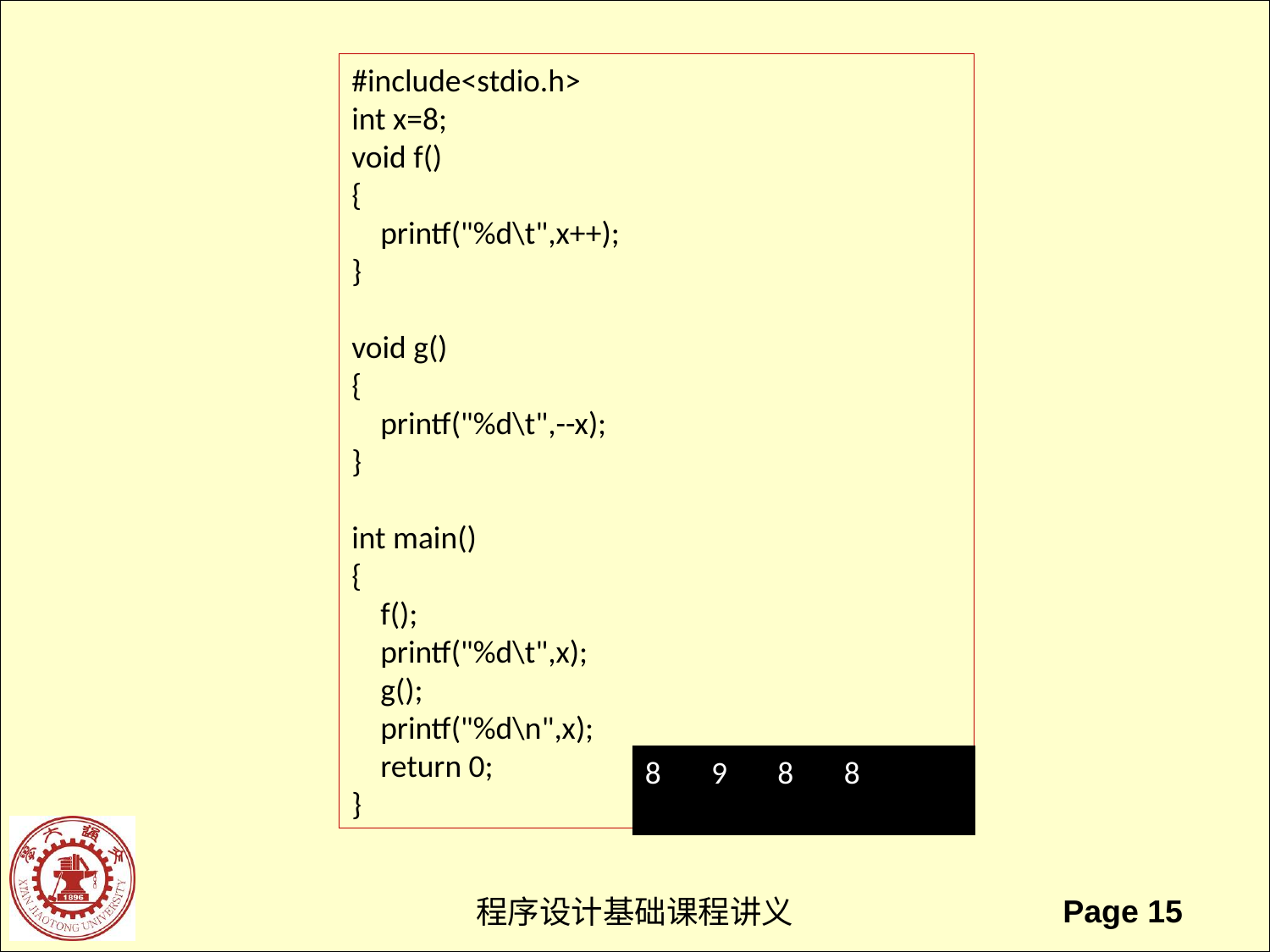

#include<stdio.h>
int x=8;
void f()
{
    printf("%d\t",x++);
}

void g()
{
    printf("%d\t",--x);
}

int main()
{
    f();
    printf("%d\t",x);
    g();
    printf("%d\n",x);
    return 0;
}
8       9       8       8